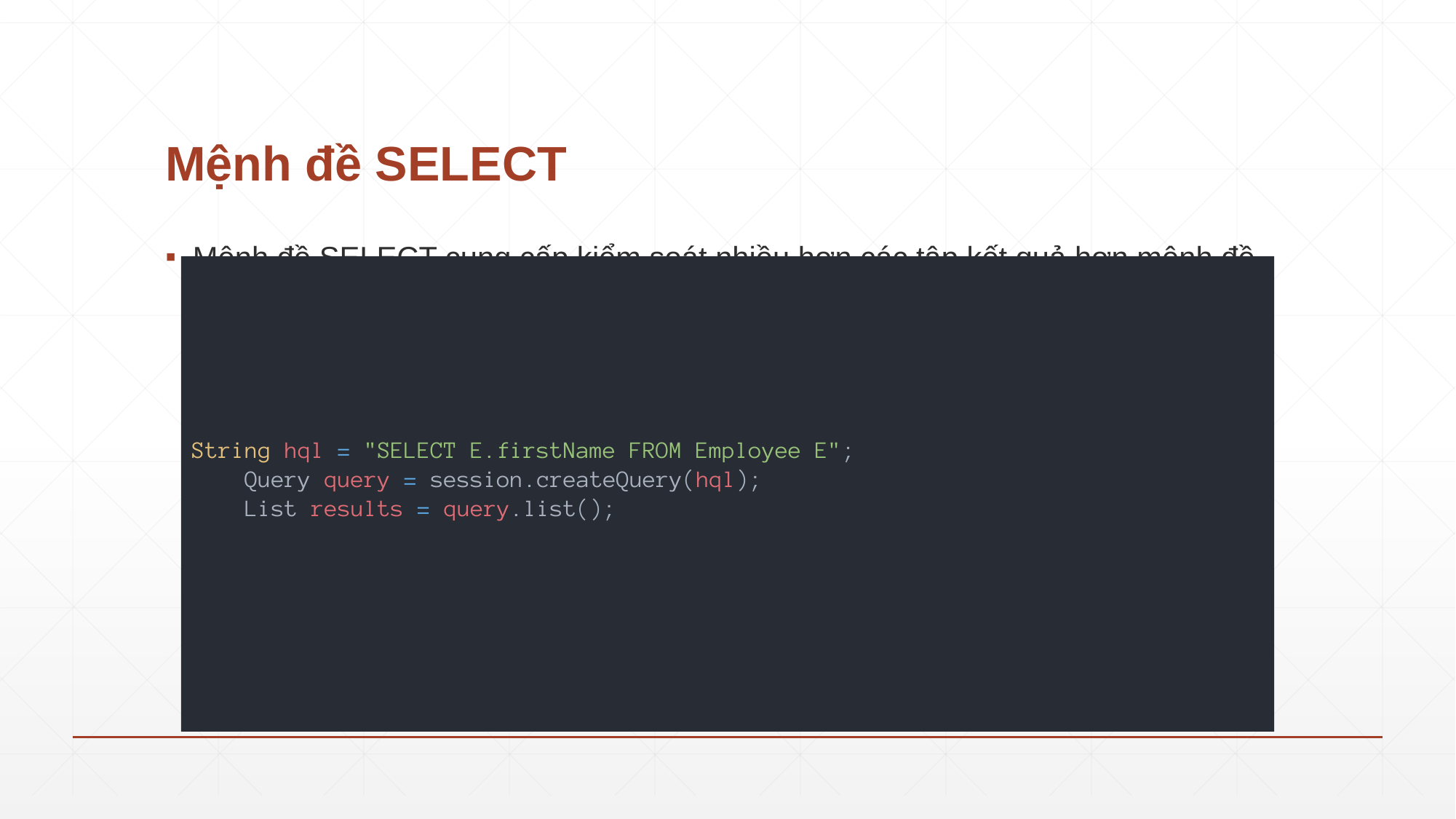

# Mệnh đề SELECT
Mệnh đề SELECT cung cấp kiểm soát nhiều hơn các tập kết quả hơn mệnh đề from. Nếu bạn muốn lấy ra những thuộc tính cần thiết của các đối tượng thay vì đối tượng hoàn chỉnh, hãy sử dụng mệnh đề SELECT.
String hql = "SELECT E.firstName FROM Employee E";
    Query query = session.createQuery(hql);
    List results = query.list();